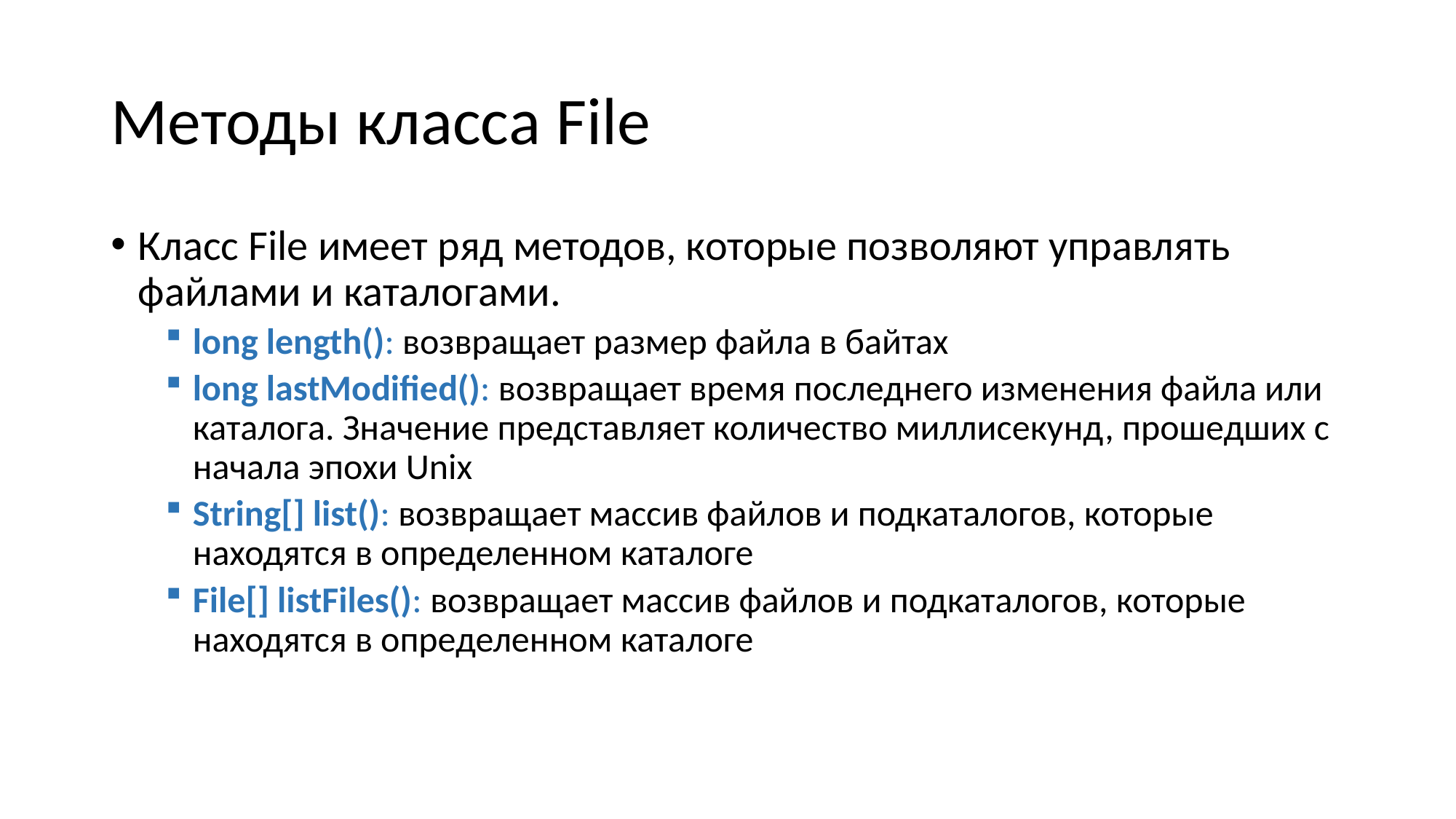

# Методы класса File
Класс File имеет ряд методов, которые позволяют управлять файлами и каталогами.
long length(): возвращает размер файла в байтах
long lastModified(): возвращает время последнего изменения файла или каталога. Значение представляет количество миллисекунд, прошедших с начала эпохи Unix
String[] list(): возвращает массив файлов и подкаталогов, которые находятся в определенном каталоге
File[] listFiles(): возвращает массив файлов и подкаталогов, которые находятся в определенном каталоге